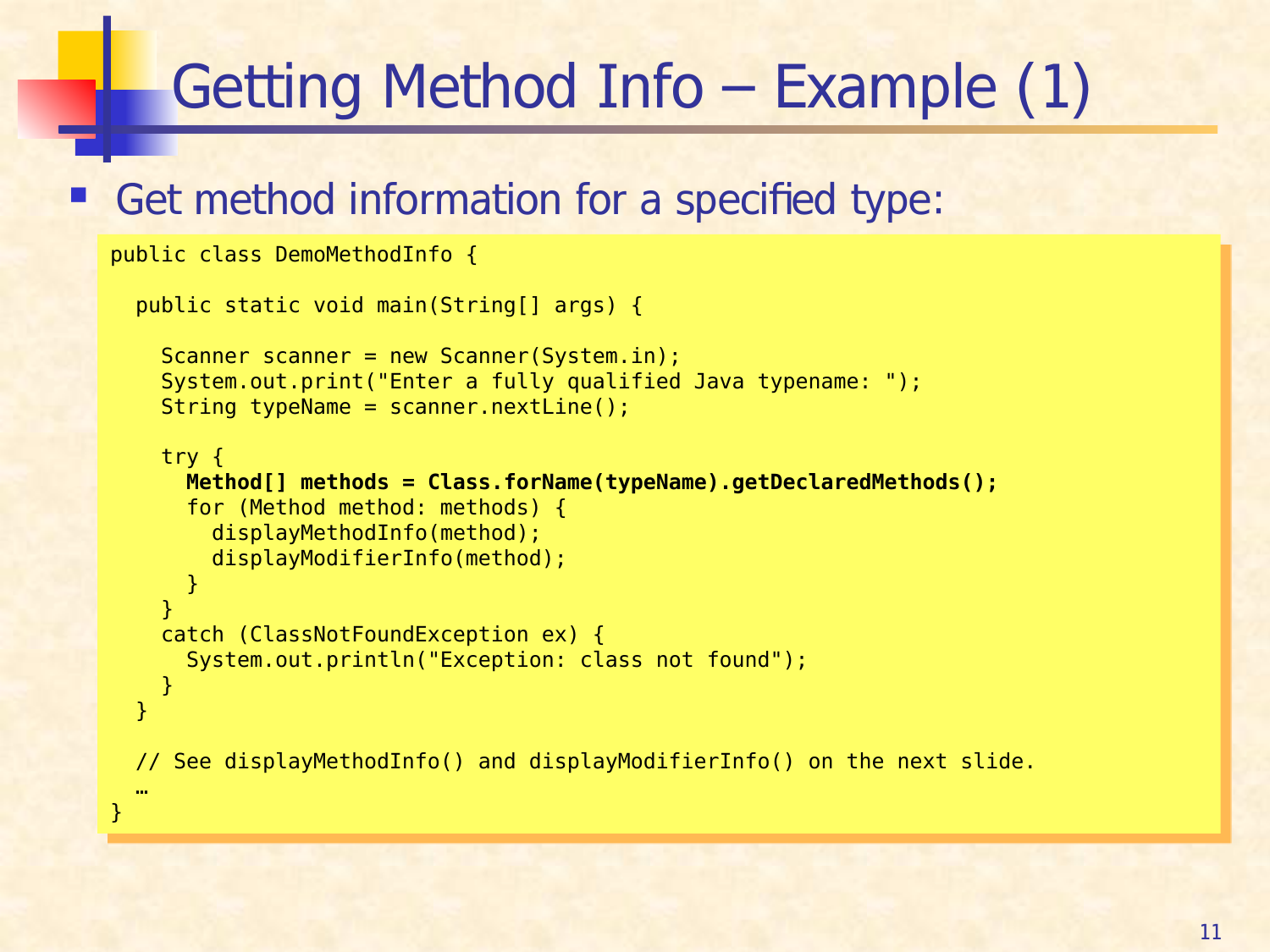

# Getting Method Info – Example (1)
Get method information for a specified type:
public class DemoMethodInfo {

  public static void main(String[] args) {

    Scanner scanner = new Scanner(System.in);
    System.out.print("Enter a fully qualified Java typename: ");
    String typeName = scanner.nextLine();

    try {
      Method[] methods = Class.forName(typeName).getDeclaredMethods();
      for (Method method: methods) {
        displayMethodInfo(method);
        displayModifierInfo(method);
      }
    }
    catch (ClassNotFoundException ex) {
      System.out.println("Exception: class not found");
    }
  }

  // See displayMethodInfo() and displayModifierInfo() on the next slide.
  …
}
11